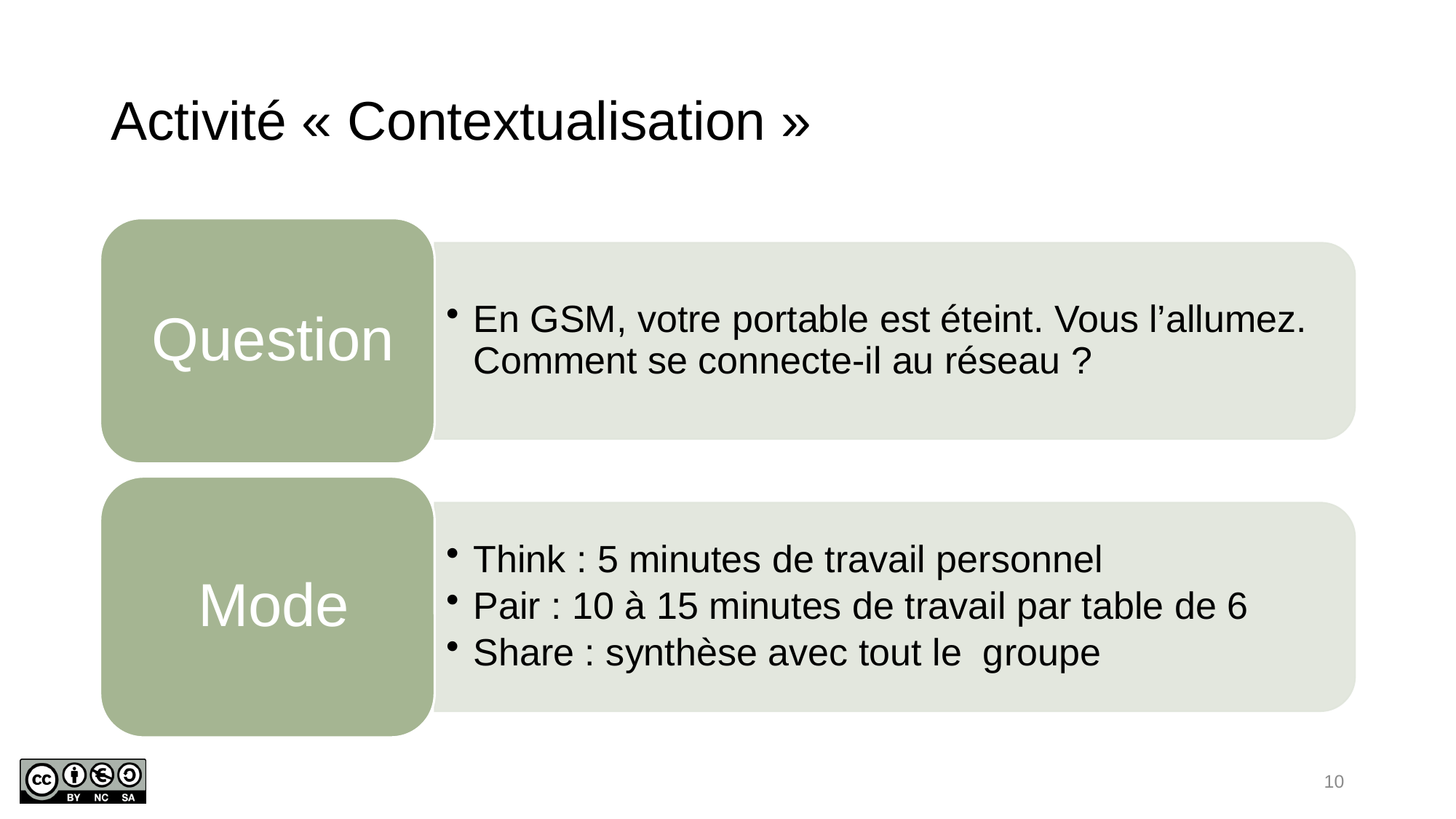

# Activité « Contextualisation »
En GSM, votre portable est éteint. Vous l’allumez. Comment se connecte-il au réseau ?
Question
Think : 5 minutes de travail personnel
Pair : 10 à 15 minutes de travail par table de 6
Share : synthèse avec tout le  groupe
Mode
10